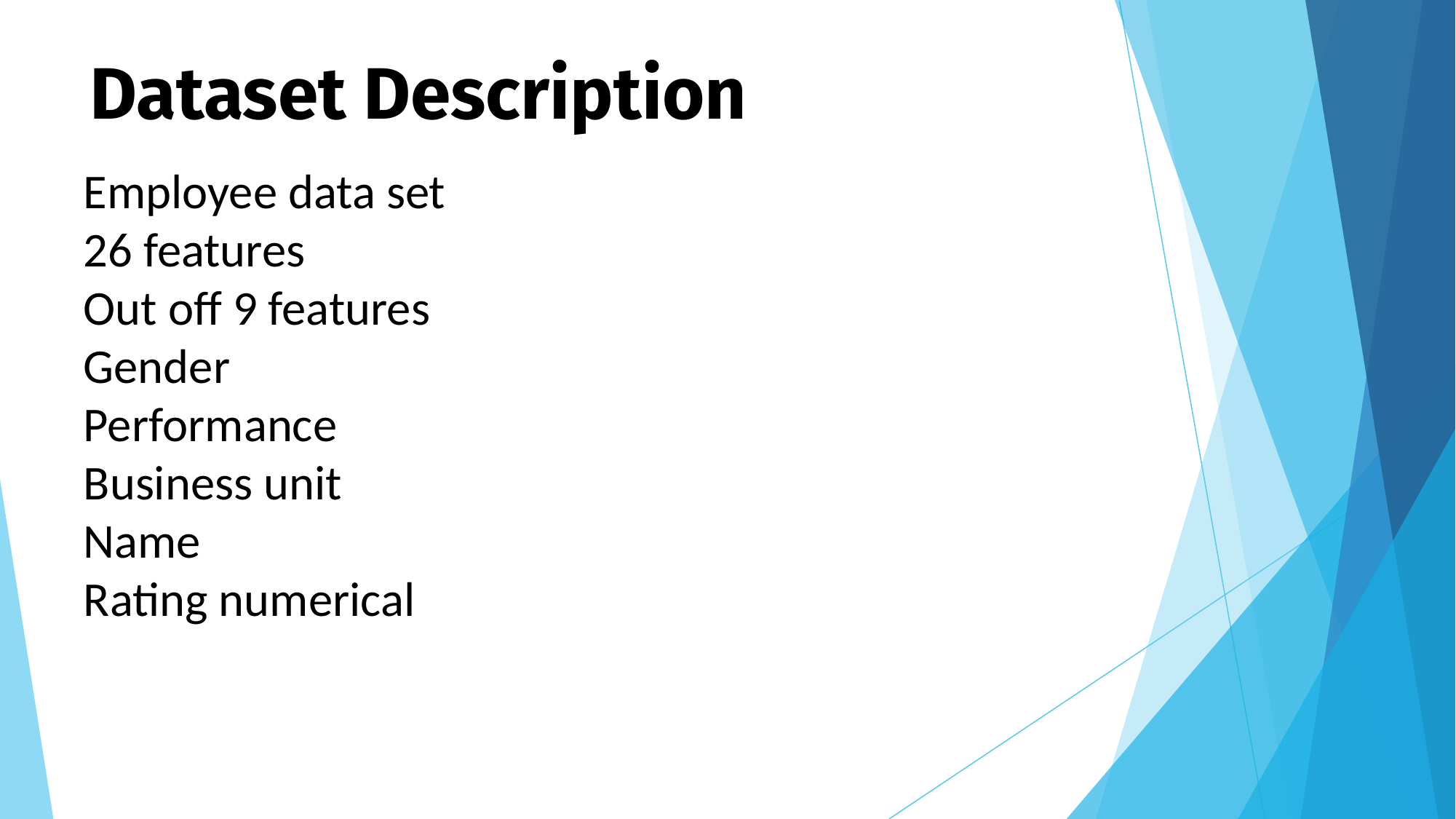

# Dataset Description
Employee data set
26 features
Out off 9 features
Gender
Performance
Business unit
Name
Rating numerical